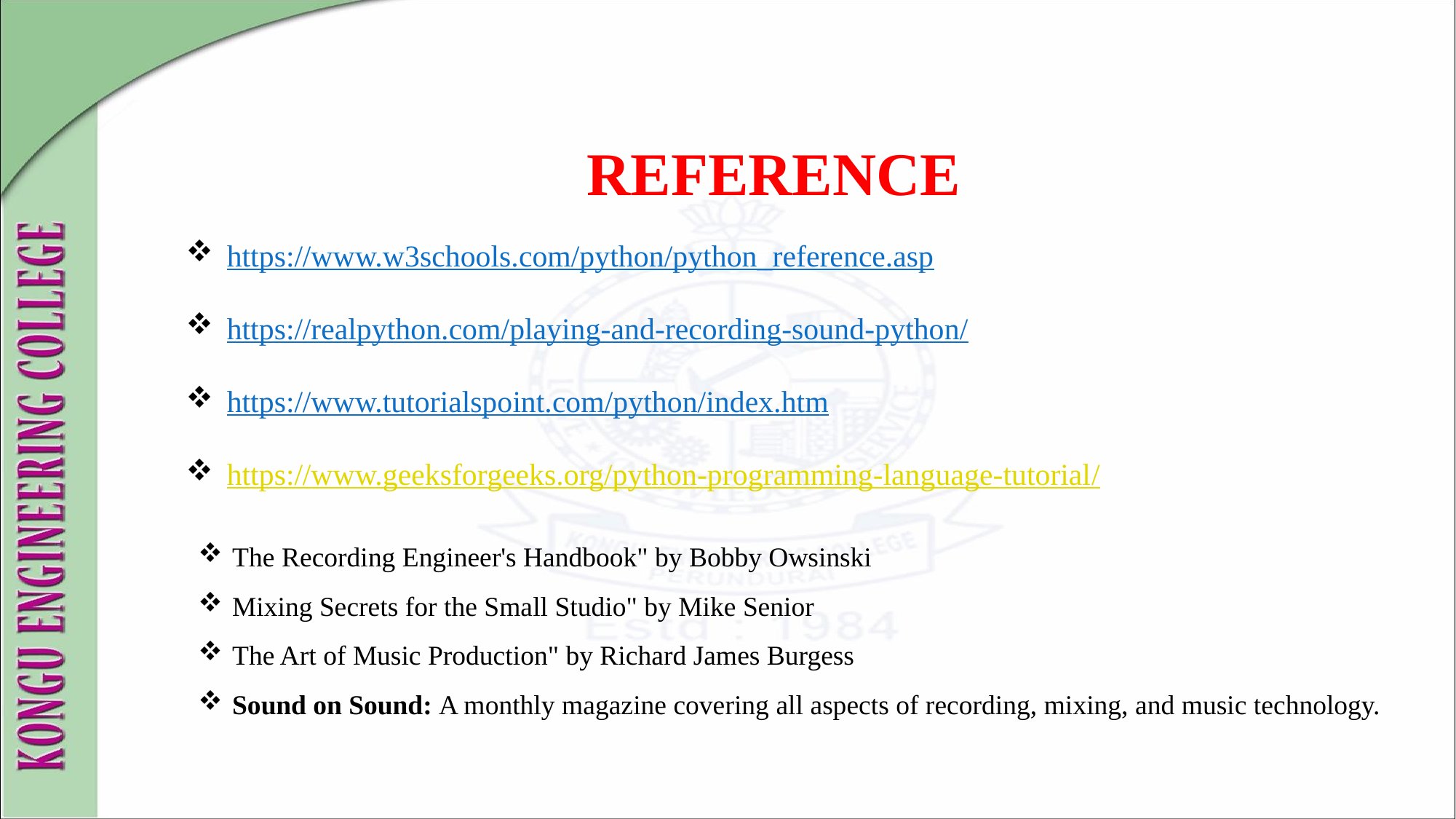

REFERENCE
https://www.w3schools.com/python/python_reference.asp

https://realpython.com/playing-and-recording-sound-python/

https://www.tutorialspoint.com/python/index.htm

https://www.geeksforgeeks.org/python-programming-language-tutorial/

The Recording Engineer's Handbook" by Bobby Owsinski
Mixing Secrets for the Small Studio" by Mike Senior
The Art of Music Production" by Richard James Burgess
Sound on Sound: A monthly magazine covering all aspects of recording, mixing, and music technology.